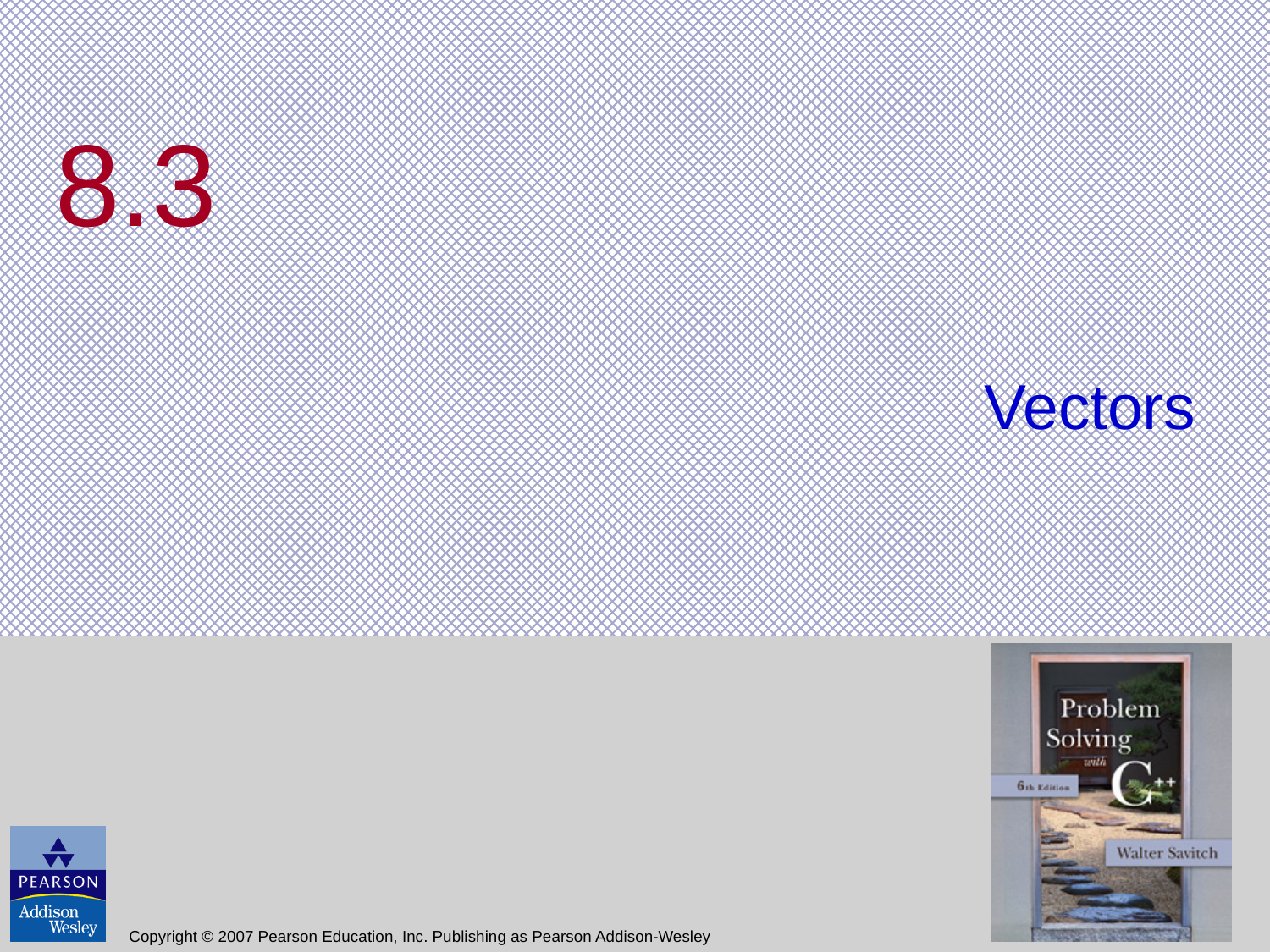

# 8.3
Vectors
Copyright © 2007 Pearson Education, Inc. Publishing as Pearson Addison-Wesley